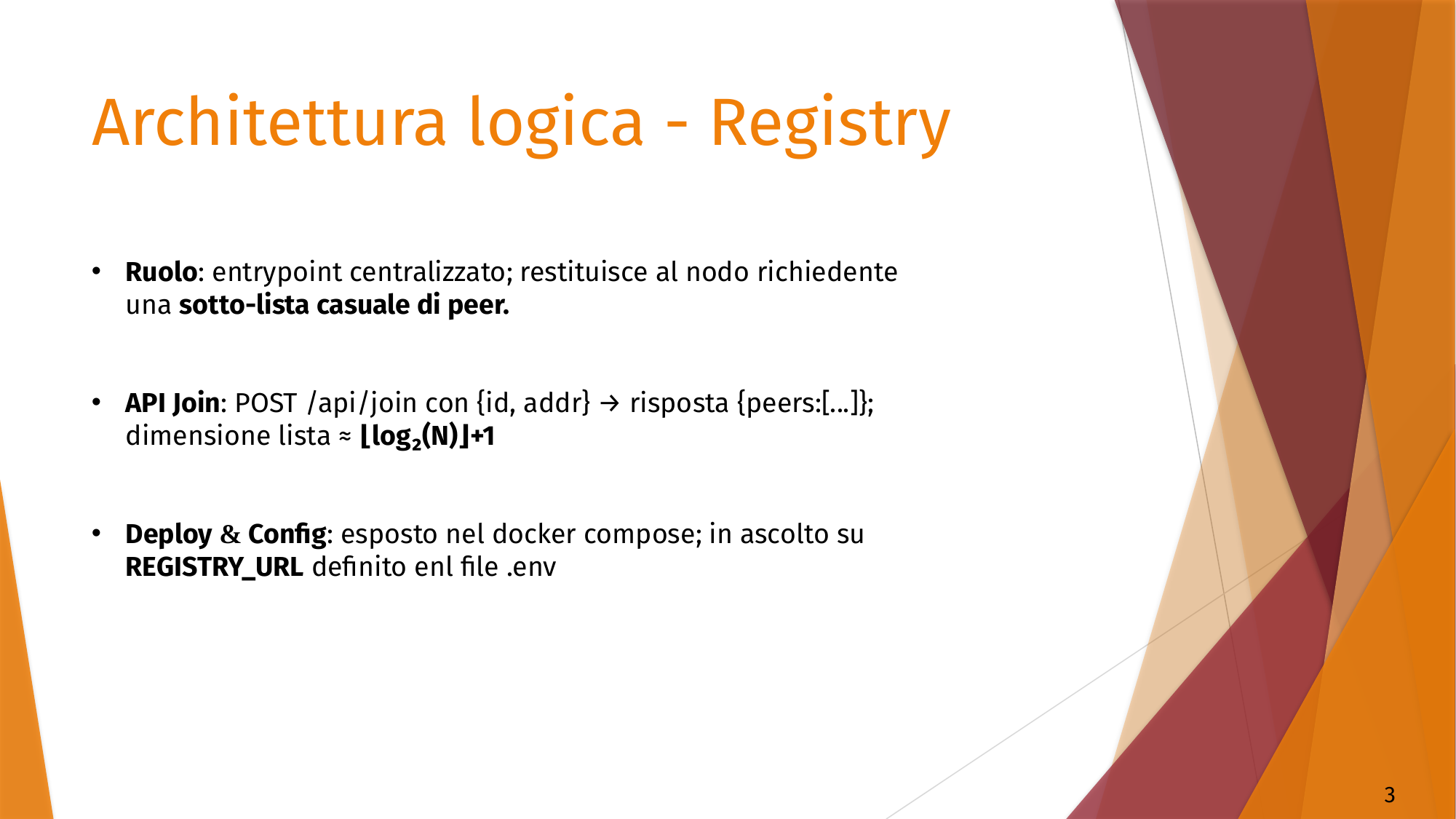

Architettura logica - Registry
Ruolo: entrypoint centralizzato; restituisce al nodo richiedente una sotto-lista casuale di peer.

API Join: POST /api/join con {id, addr} → risposta {peers:[...]}; dimensione lista ≈ ⌊log₂(N)⌋+1

Deploy & Config: esposto nel docker compose; in ascolto su REGISTRY_URL definito enl file .env

3